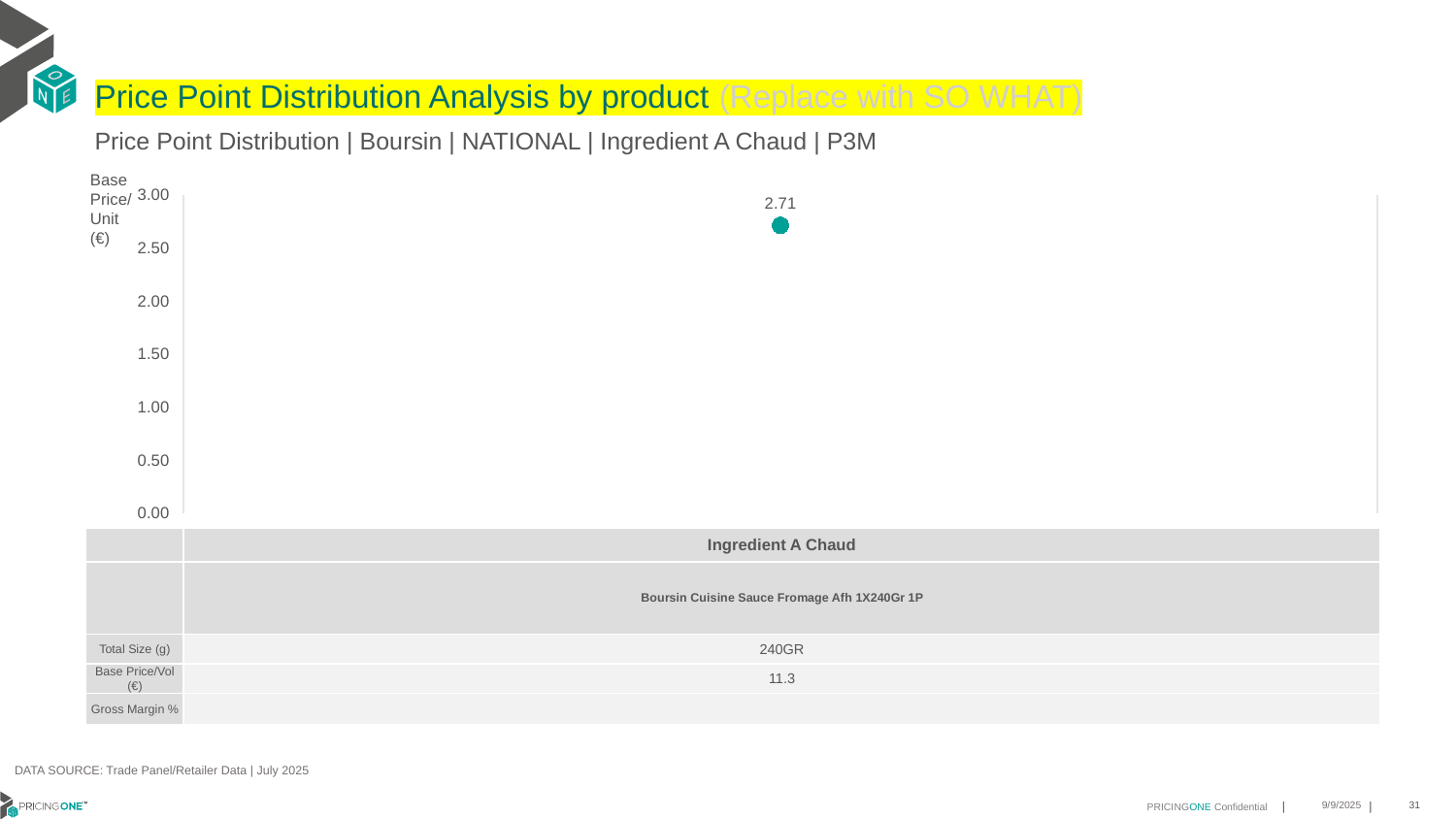

# Price Point Distribution Analysis by product (Replace with SO WHAT)
Price Point Distribution | Boursin | NATIONAL | Ingredient A Chaud | P3M
Base Price/Unit (€)

### Chart

| Category | Base Price/Unit |
|---|---|
| Boursin Cuisine Sauce Fromage Afh 1X240Gr 1P | 2.71 |
|  | Ingredient A Chaud |
| --- | --- |
|  | Boursin Cuisine Sauce Fromage Afh 1X240Gr 1P |
| Total Size (g) | 240GR |
| Base Price/Vol (€) | 11.3 |
| Gross Margin % |  |
DATA SOURCE: Trade Panel/Retailer Data | July 2025
9/9/2025
31